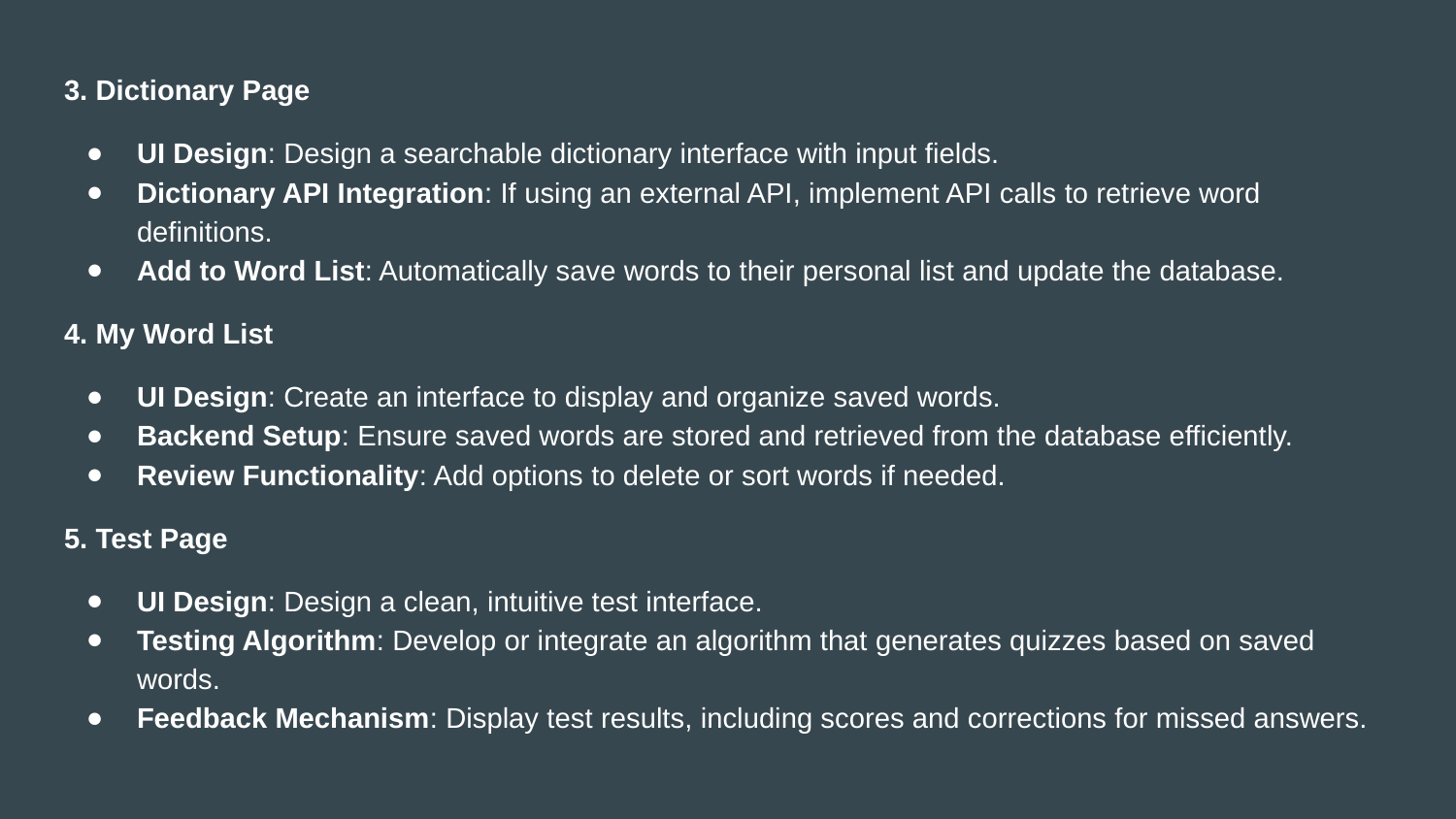

3. Dictionary Page
UI Design: Design a searchable dictionary interface with input fields.
Dictionary API Integration: If using an external API, implement API calls to retrieve word definitions.
Add to Word List: Automatically save words to their personal list and update the database.
4. My Word List
UI Design: Create an interface to display and organize saved words.
Backend Setup: Ensure saved words are stored and retrieved from the database efficiently.
Review Functionality: Add options to delete or sort words if needed.
5. Test Page
UI Design: Design a clean, intuitive test interface.
Testing Algorithm: Develop or integrate an algorithm that generates quizzes based on saved words.
Feedback Mechanism: Display test results, including scores and corrections for missed answers.